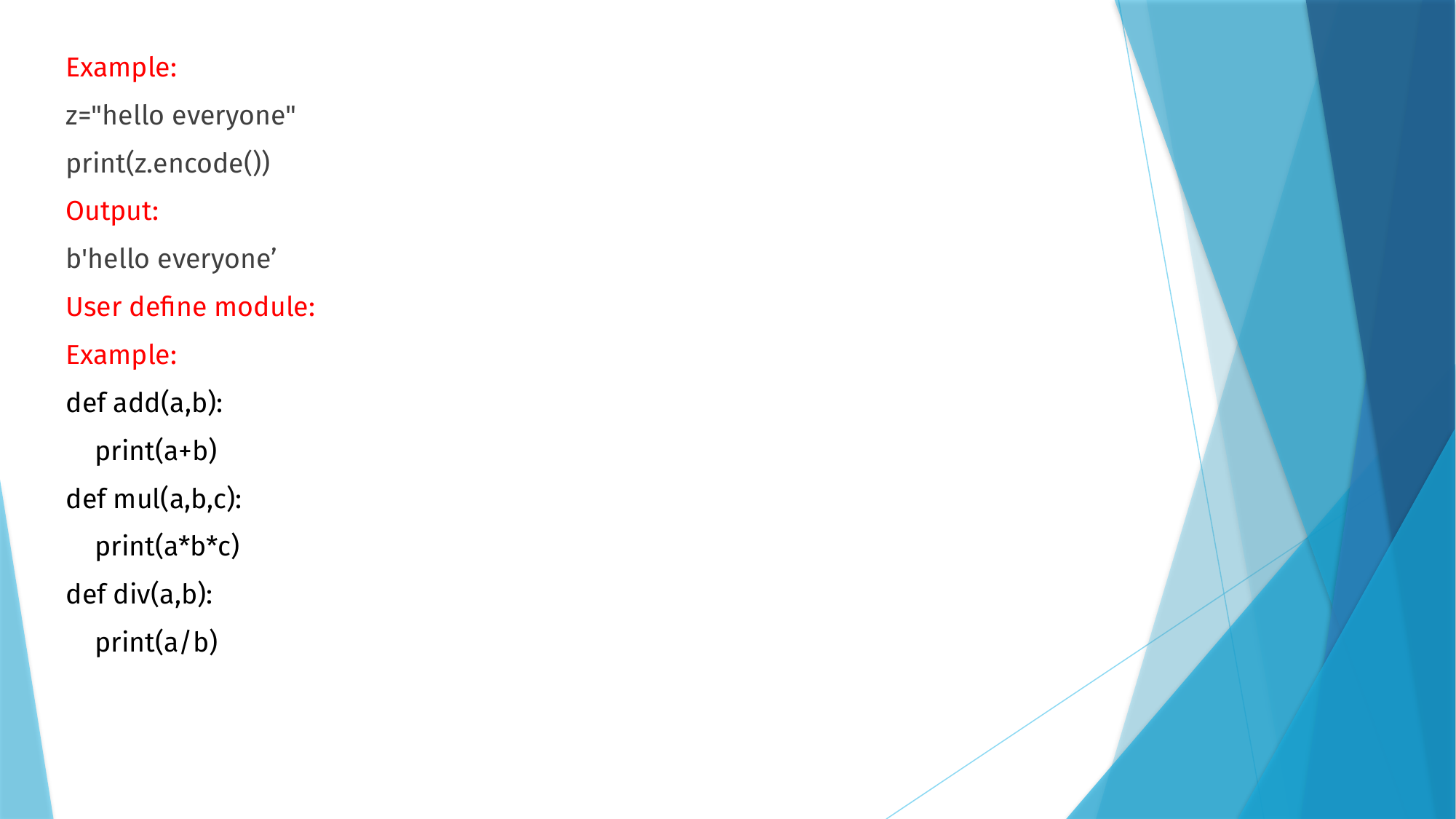

Example:
z="hello everyone"
print(z.encode())
Output:
b'hello everyone’
User define module:
Example:
def add(a,b):
    print(a+b)
def mul(a,b,c):
    print(a*b*c)
def div(a,b):
    print(a/b)